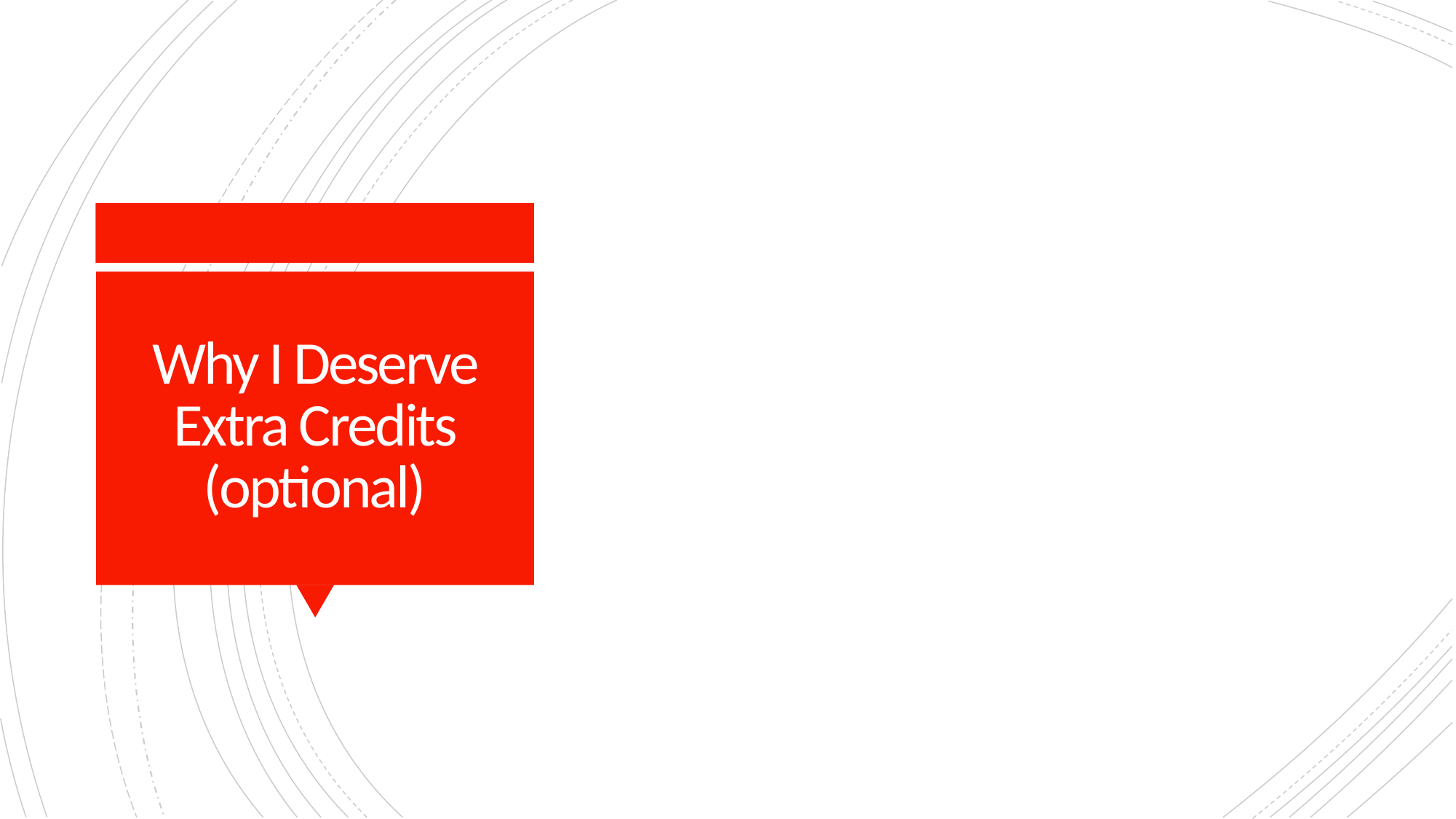

# Why I Deserve Extra Credits (optional)